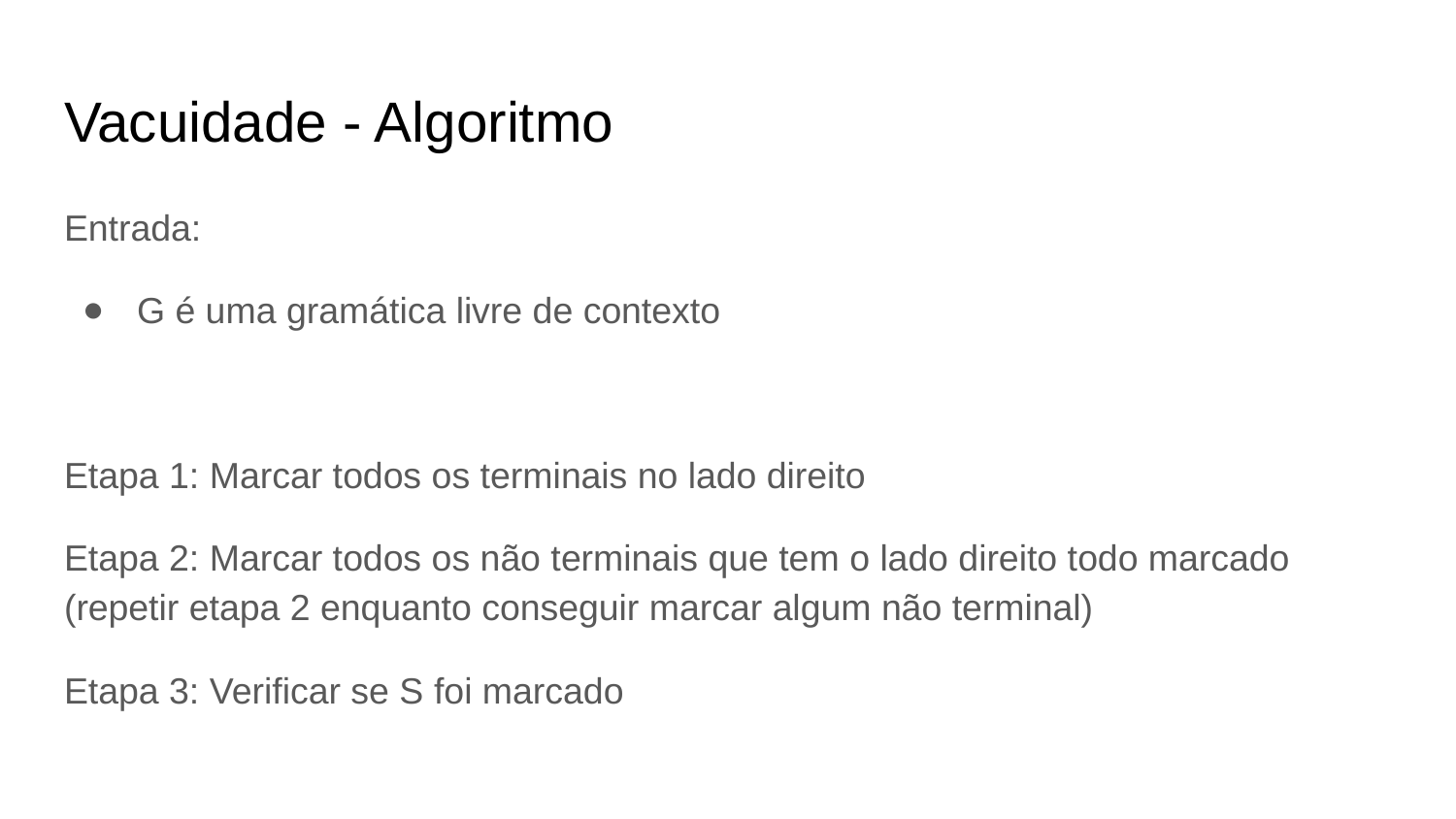

# Vacuidade - Algoritmo
Entrada:
G é uma gramática livre de contexto

Etapa 1: Marcar todos os terminais no lado direito
Etapa 2: Marcar todos os não terminais que tem o lado direito todo marcado
(repetir etapa 2 enquanto conseguir marcar algum não terminal)
Etapa 3: Verificar se S foi marcado